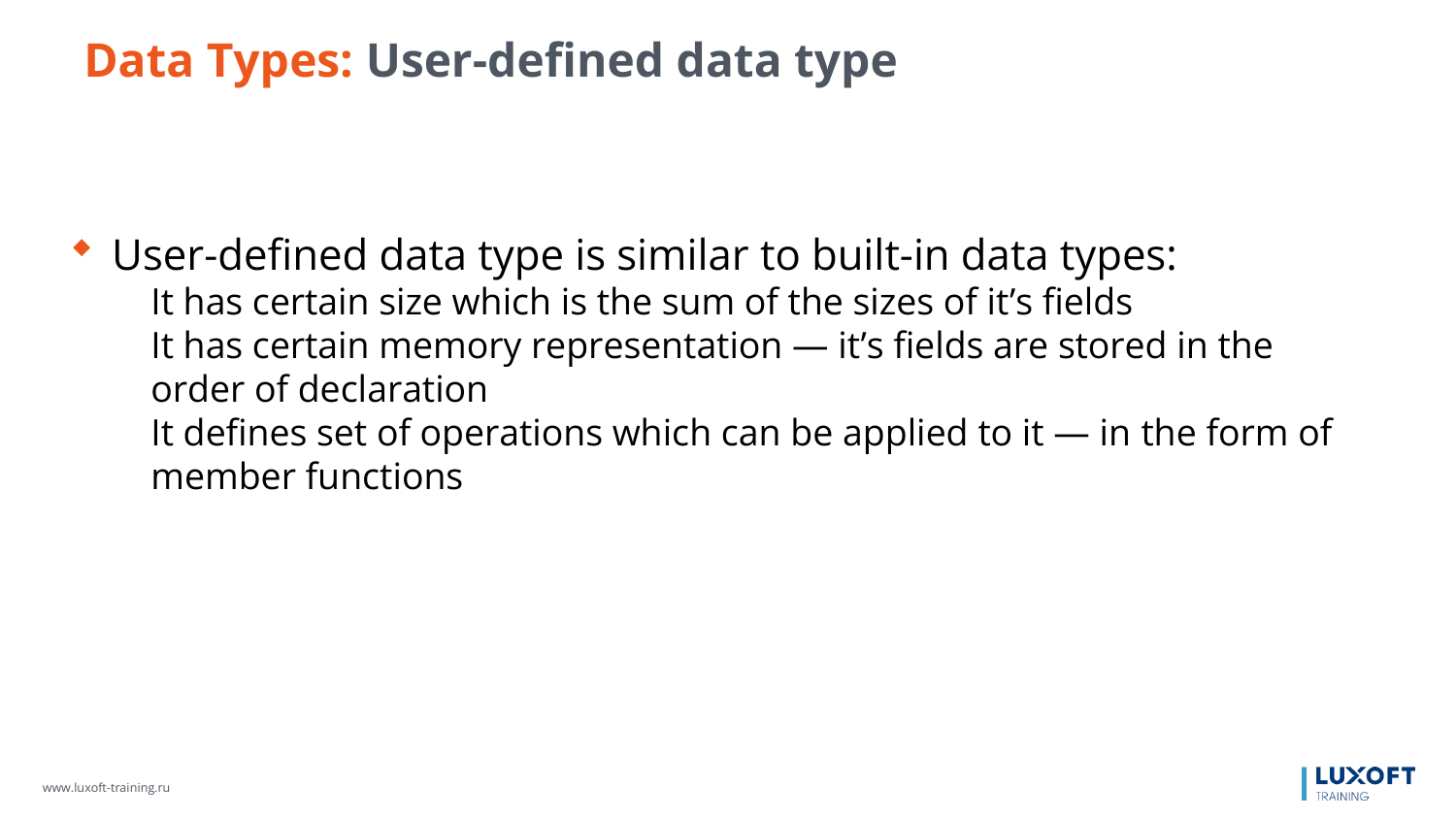

Data Types: User-defined data type
User-defined data type is similar to built-in data types:
It has certain size which is the sum of the sizes of it’s fields
It has certain memory representation — it’s fields are stored in the order of declaration
It defines set of operations which can be applied to it — in the form of member functions